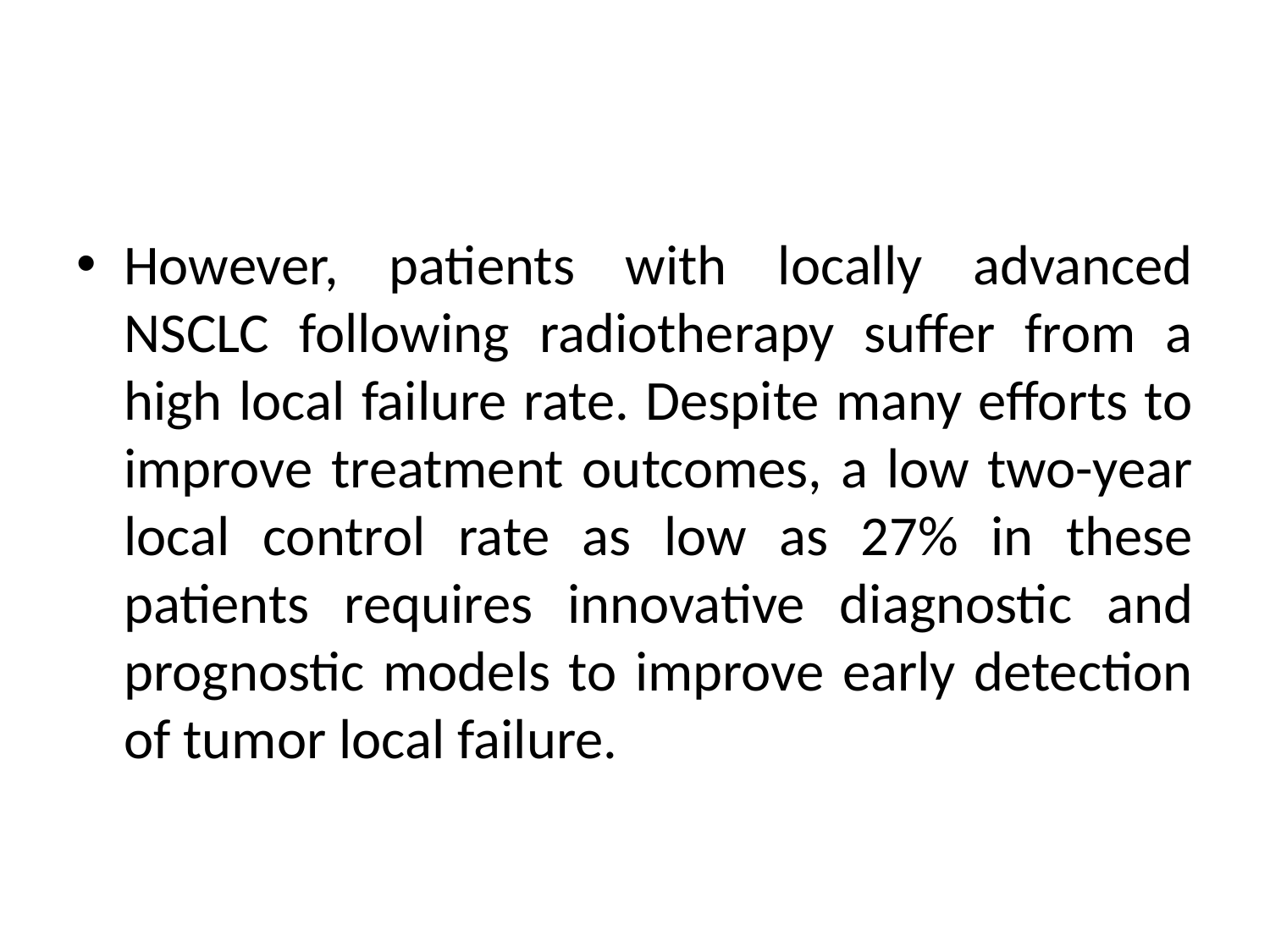

#
However, patients with locally advanced NSCLC following radiotherapy suffer from a high local failure rate. Despite many efforts to improve treatment outcomes, a low two-year local control rate as low as 27% in these patients requires innovative diagnostic and prognostic models to improve early detection of tumor local failure.